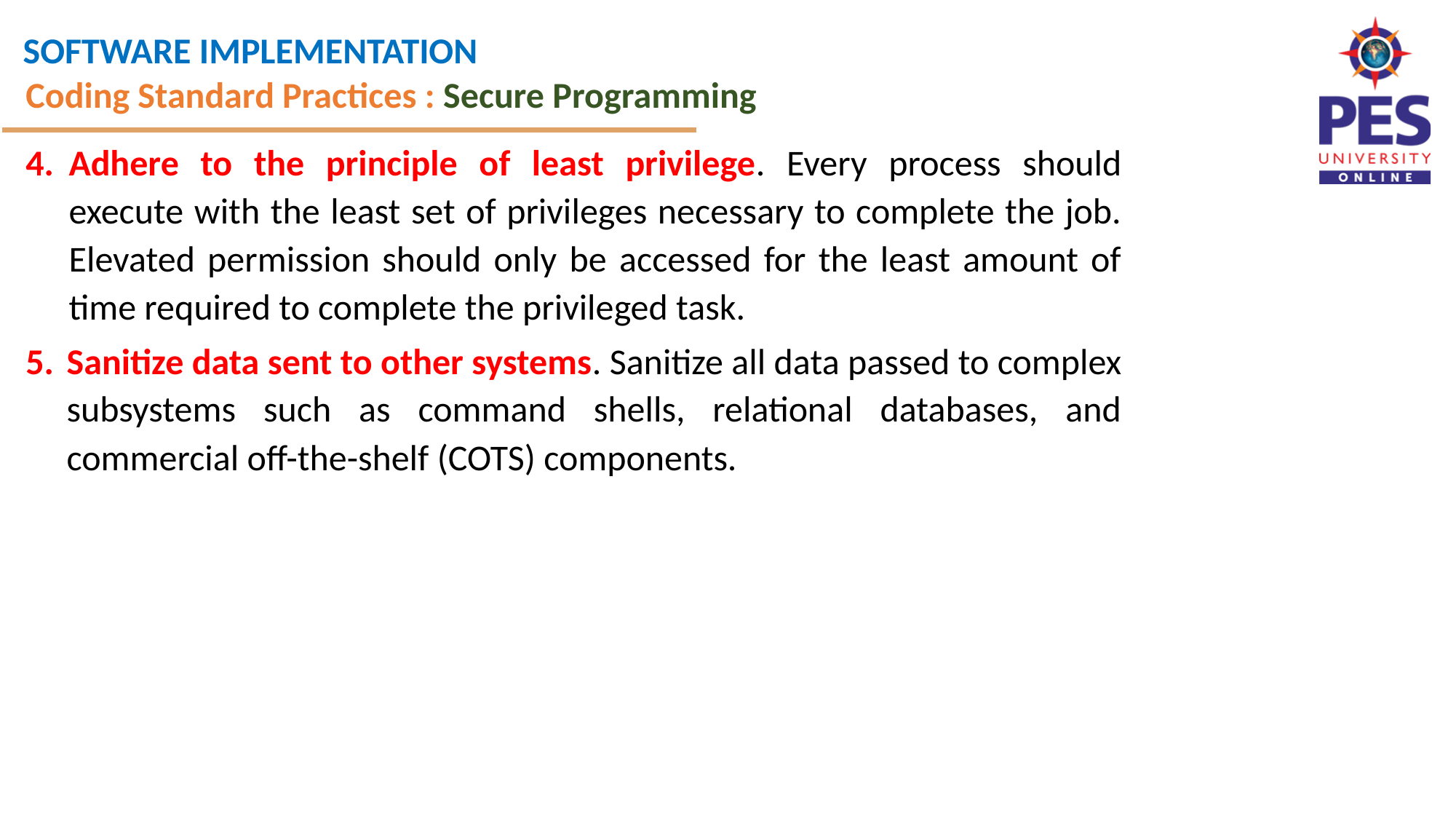

Coding Standard Practices : Secure Programming
Adhere to the principle of least privilege. Every process should execute with the least set of privileges necessary to complete the job. Elevated permission should only be accessed for the least amount of time required to complete the privileged task.
Sanitize data sent to other systems. Sanitize all data passed to complex subsystems such as command shells, relational databases, and commercial off-the-shelf (COTS) components.